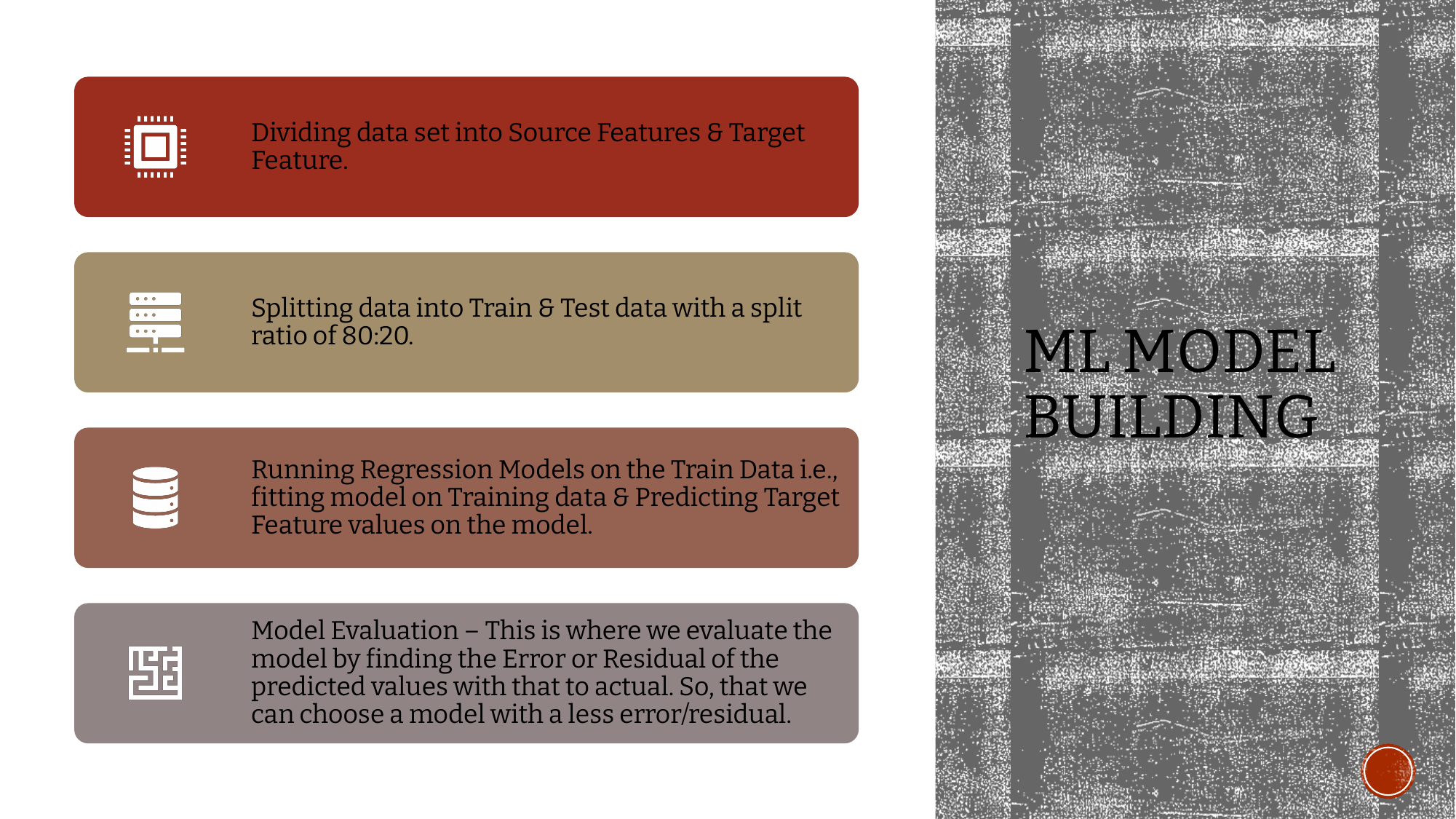

Dividing data set into Source Features & Target Feature.
Splitting data into Train & Test data with a split ratio of 80:20.
Running Regression Models on the Train Data i.e., fitting model on Training data & Predicting Target Feature values on the model.
Model Evaluation – This is where we evaluate the model by finding the Error or Residual of the predicted values with that to actual. So, that we can choose a model with a less error/residual.
# ML Model Building